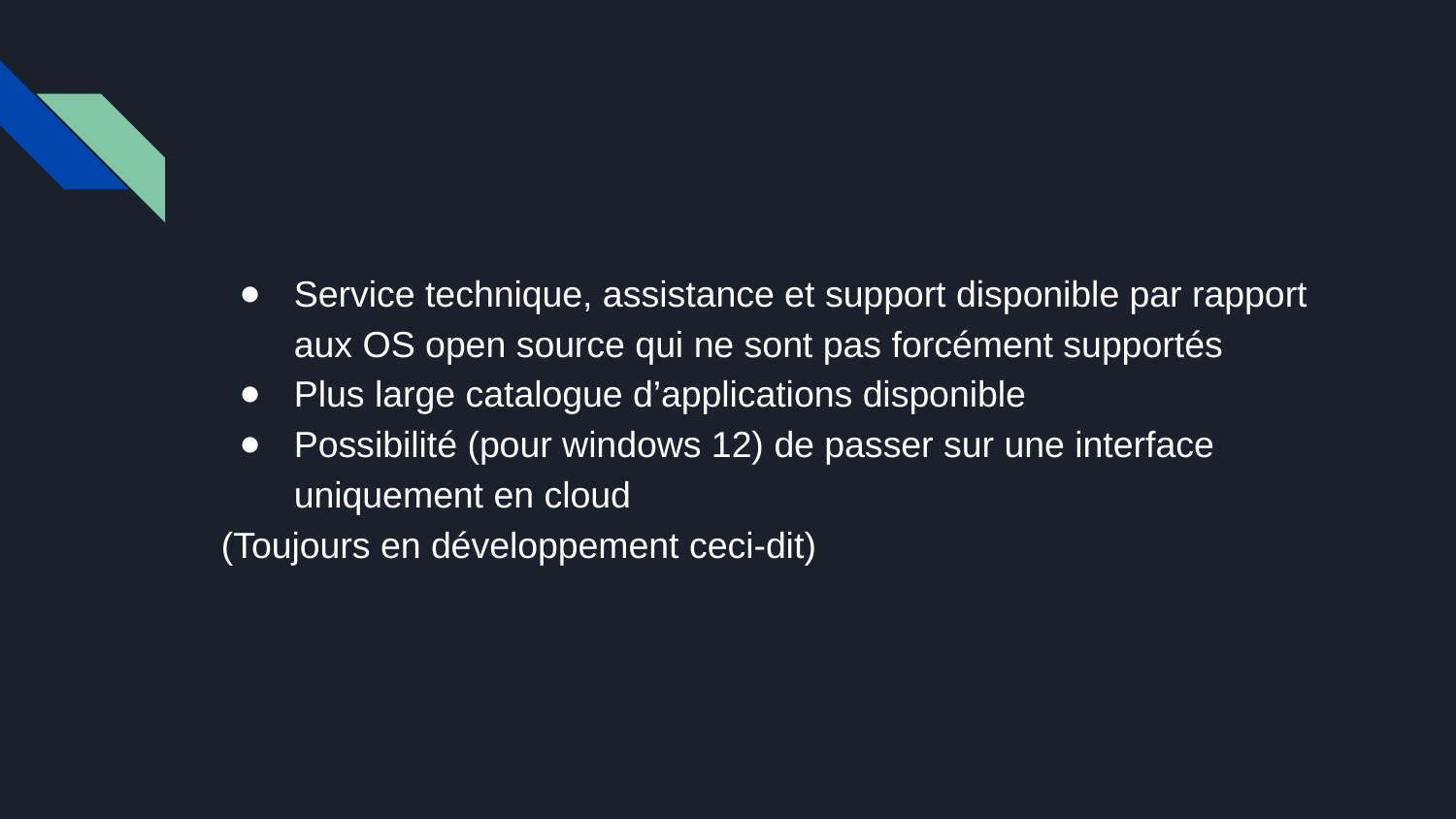

#
Service technique, assistance et support disponible par rapport aux OS open source qui ne sont pas forcément supportés
Plus large catalogue d’applications disponible
Possibilité (pour windows 12) de passer sur une interface uniquement en cloud
(Toujours en développement ceci-dit)